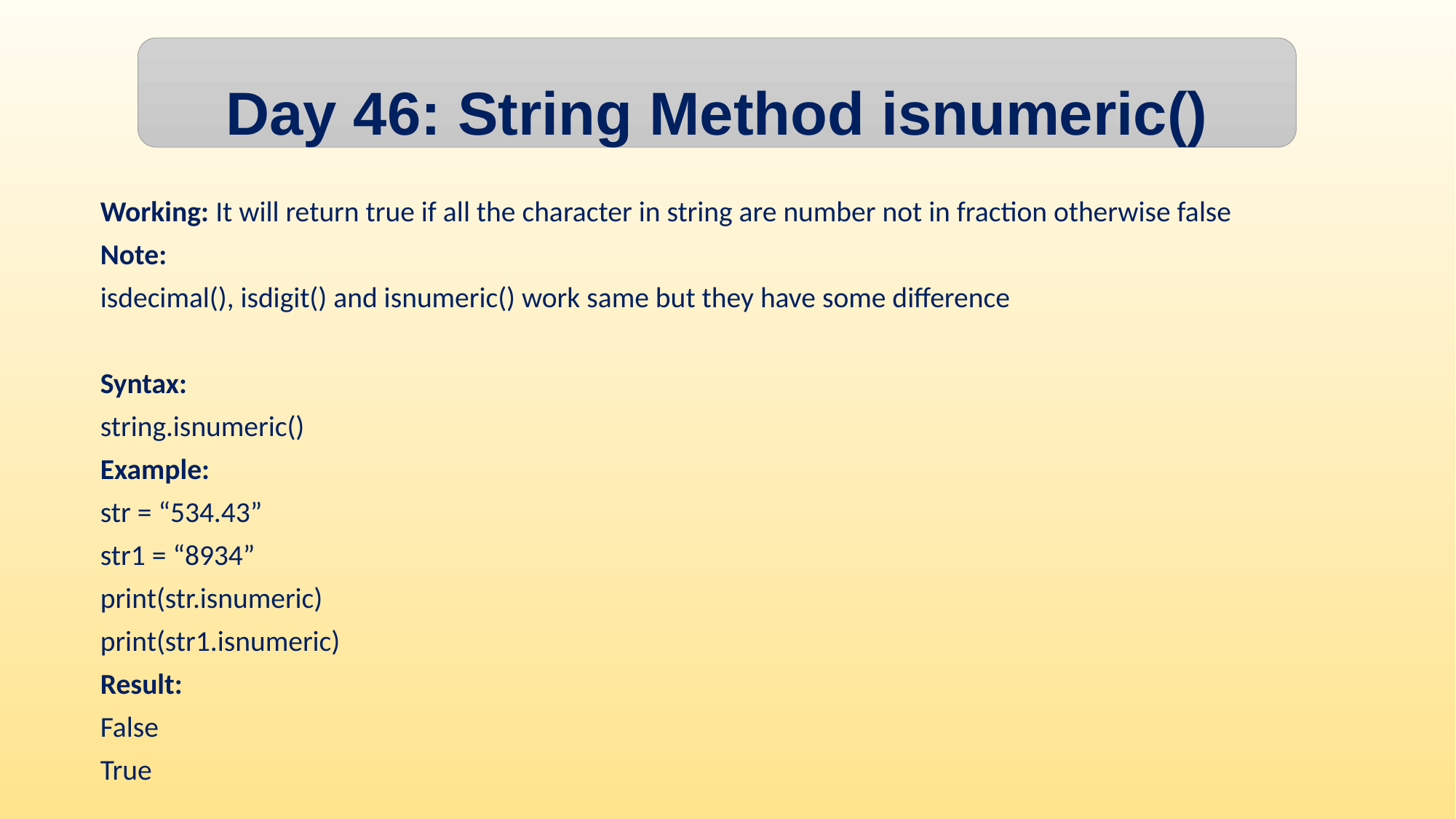

Day 46: String Method isnumeric()
Working: It will return true if all the character in string are number not in fraction otherwise false
Note:
isdecimal(), isdigit() and isnumeric() work same but they have some difference

Syntax:
string.isnumeric()
Example:
str = “534.43”
str1 = “8934”
print(str.isnumeric)
print(str1.isnumeric)
Result:
False
True